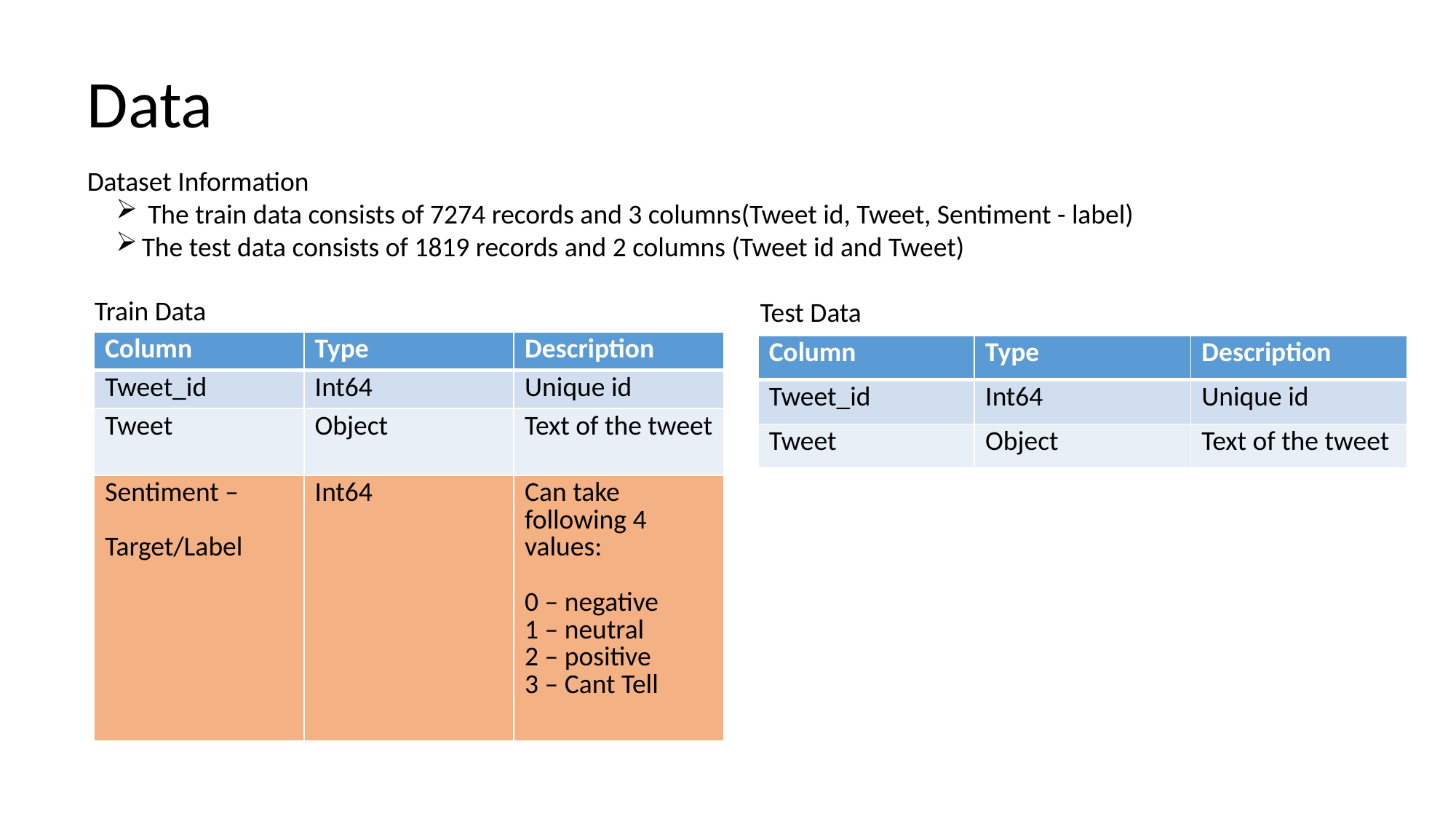

# Data
Dataset Information
 The train data consists of 7274 records and 3 columns(Tweet id, Tweet, Sentiment - label)
The test data consists of 1819 records and 2 columns (Tweet id and Tweet)
Train Data
Test Data
| Column | Type | Description |
| --- | --- | --- |
| Tweet\_id | Int64 | Unique id |
| Tweet | Object | Text of the tweet |
| Sentiment – Target/Label | Int64 | Can take following 4 values: 0 – negative 1 – neutral 2 – positive 3 – Cant Tell |
| Column | Type | Description |
| --- | --- | --- |
| Tweet\_id | Int64 | Unique id |
| Tweet | Object | Text of the tweet |